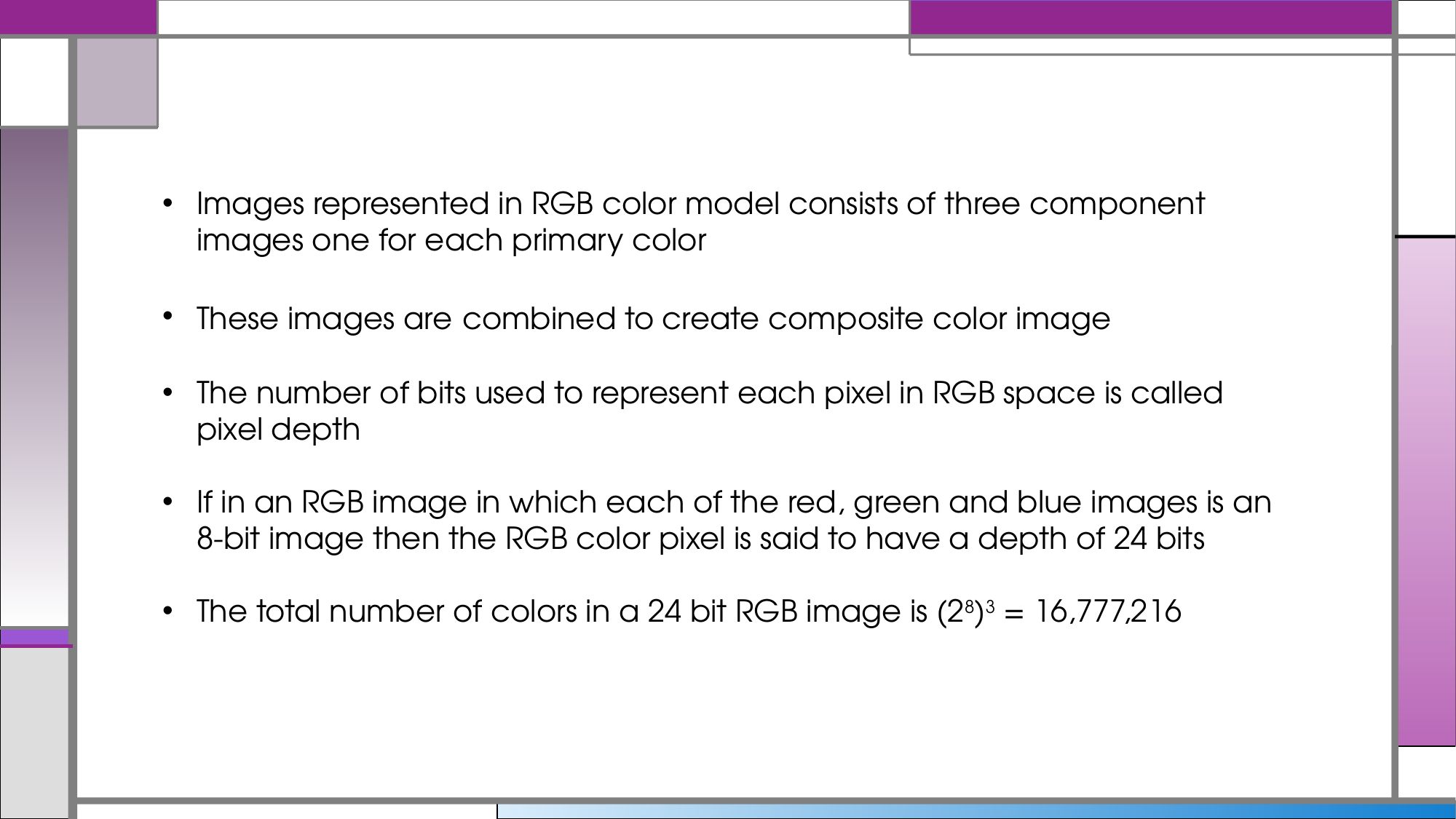

Images represented in RGB color model consists of three component images one for each primary color

These images are combined to create composite color image

The number of bits used to represent each pixel in RGB space is called pixel depth

If in an RGB image in which each of the red, green and blue images is an 8-bit image then the RGB color pixel is said to have a depth of 24 bits

The total number of colors in a 24 bit RGB image is (28)3 = 16,777,216